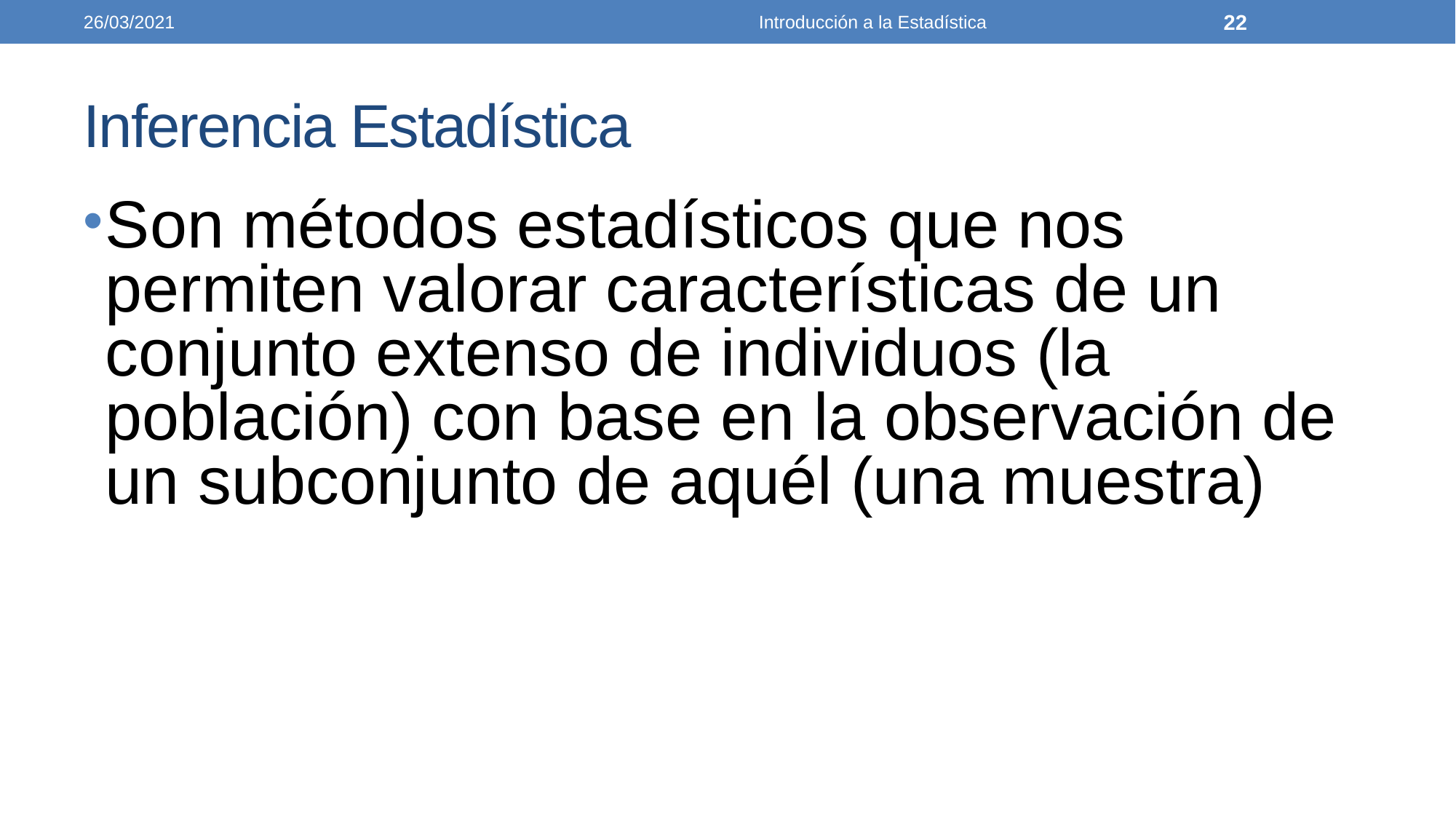

26/03/2021
Introducción a la Estadística
22
# Inferencia Estadística
Son métodos estadísticos que nos permiten valorar características de un conjunto extenso de individuos (la población) con base en la observación de un subconjunto de aquél (una muestra)